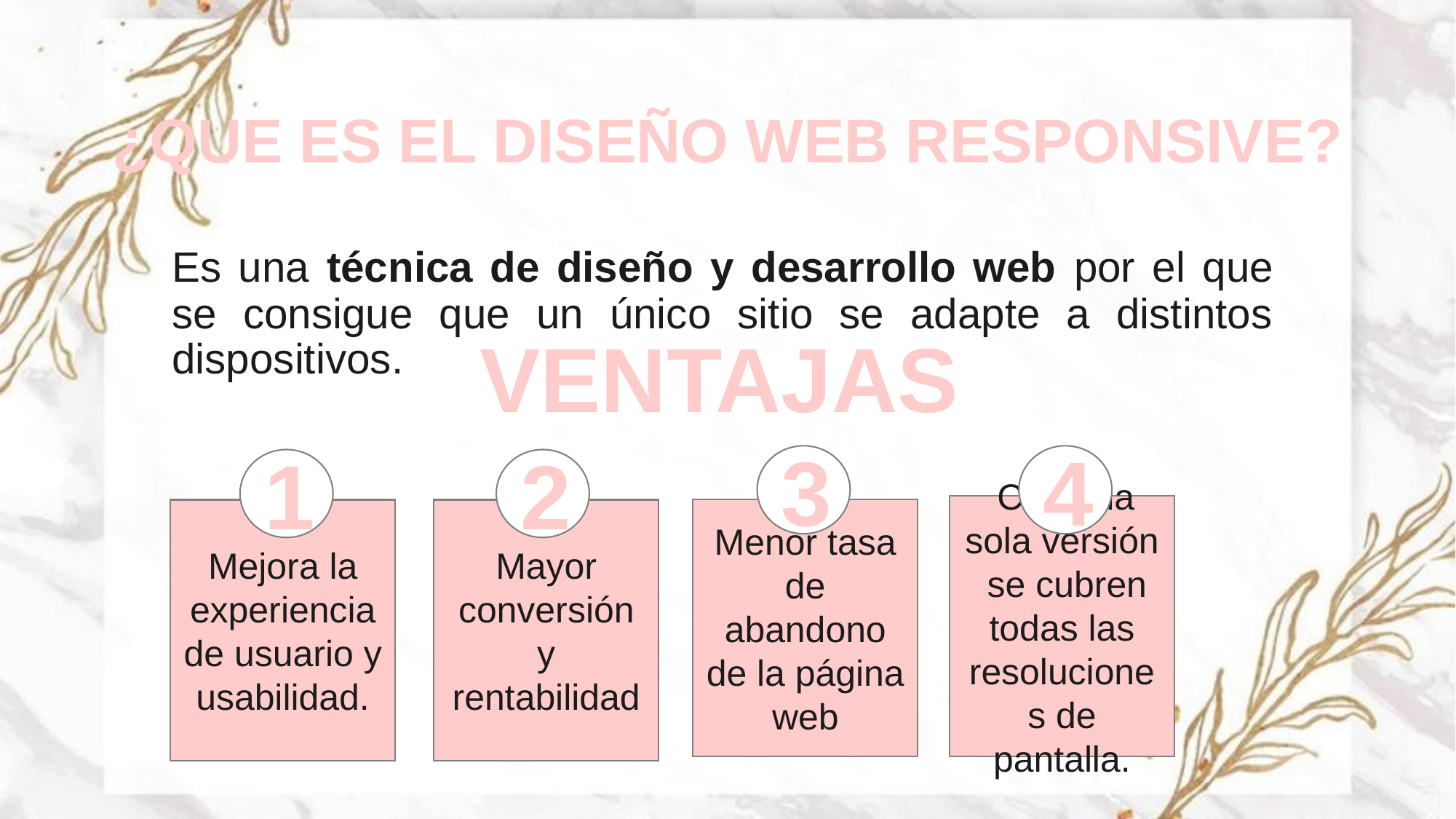

# ¿QUE ES EL DISEÑO WEB RESPONSIVE?
Es una técnica de diseño y desarrollo web por el que se consigue que un único sitio se adapte a distintos dispositivos.

VENTAJAS
3
4
1
2
 Con una sola versión  se cubren todas las resoluciones de pantalla.
Menor tasa de abandono de la página web
Mejora la experiencia de usuario y usabilidad.
Mayor conversión y rentabilidad